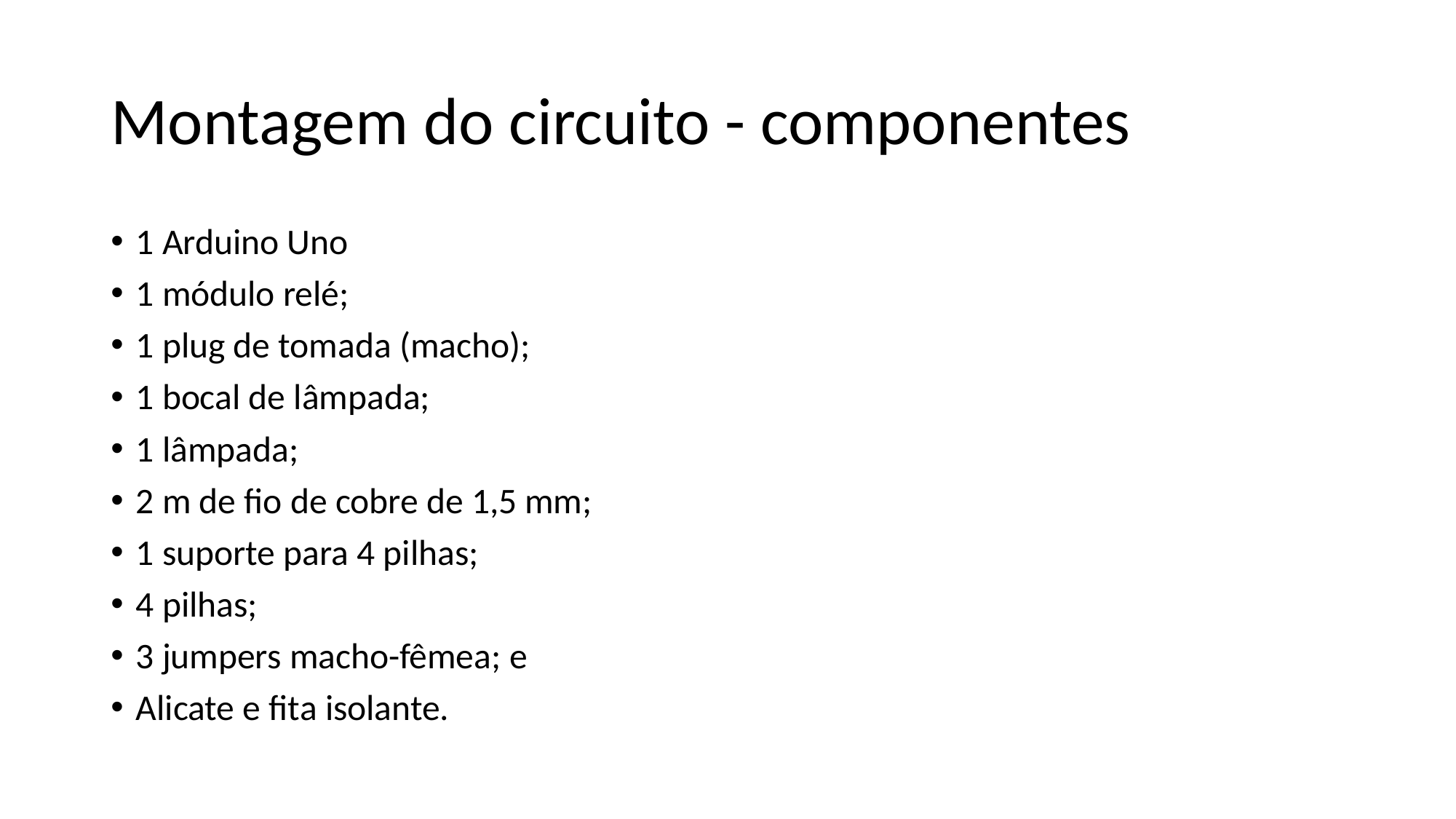

# Montagem do circuito - componentes
1 Arduino Uno
1 módulo relé;
1 plug de tomada (macho);
1 bocal de lâmpada;
1 lâmpada;
2 m de fio de cobre de 1,5 mm;
1 suporte para 4 pilhas;
4 pilhas;
3 jumpers macho-fêmea; e
Alicate e fita isolante.